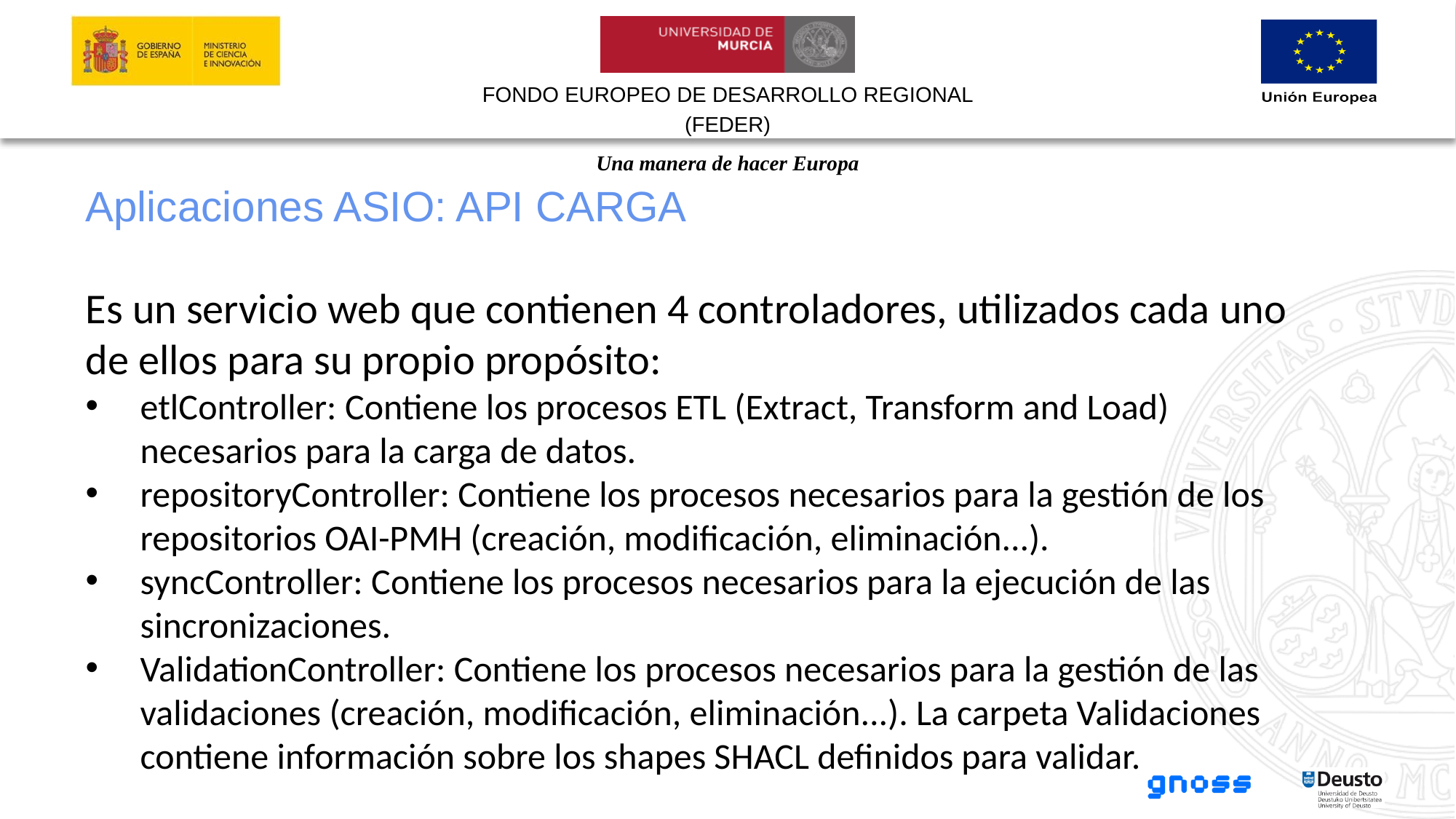

Aplicaciones ASIO: API CARGA

Es un servicio web que contienen 4 controladores, utilizados cada uno de ellos para su propio propósito:
etlController: Contiene los procesos ETL (Extract, Transform and Load) necesarios para la carga de datos.
repositoryController: Contiene los procesos necesarios para la gestión de los repositorios OAI-PMH (creación, modificación, eliminación...).
syncController: Contiene los procesos necesarios para la ejecución de las sincronizaciones.
ValidationController: Contiene los procesos necesarios para la gestión de las validaciones (creación, modificación, eliminación...). La carpeta Validaciones contiene información sobre los shapes SHACL definidos para validar.